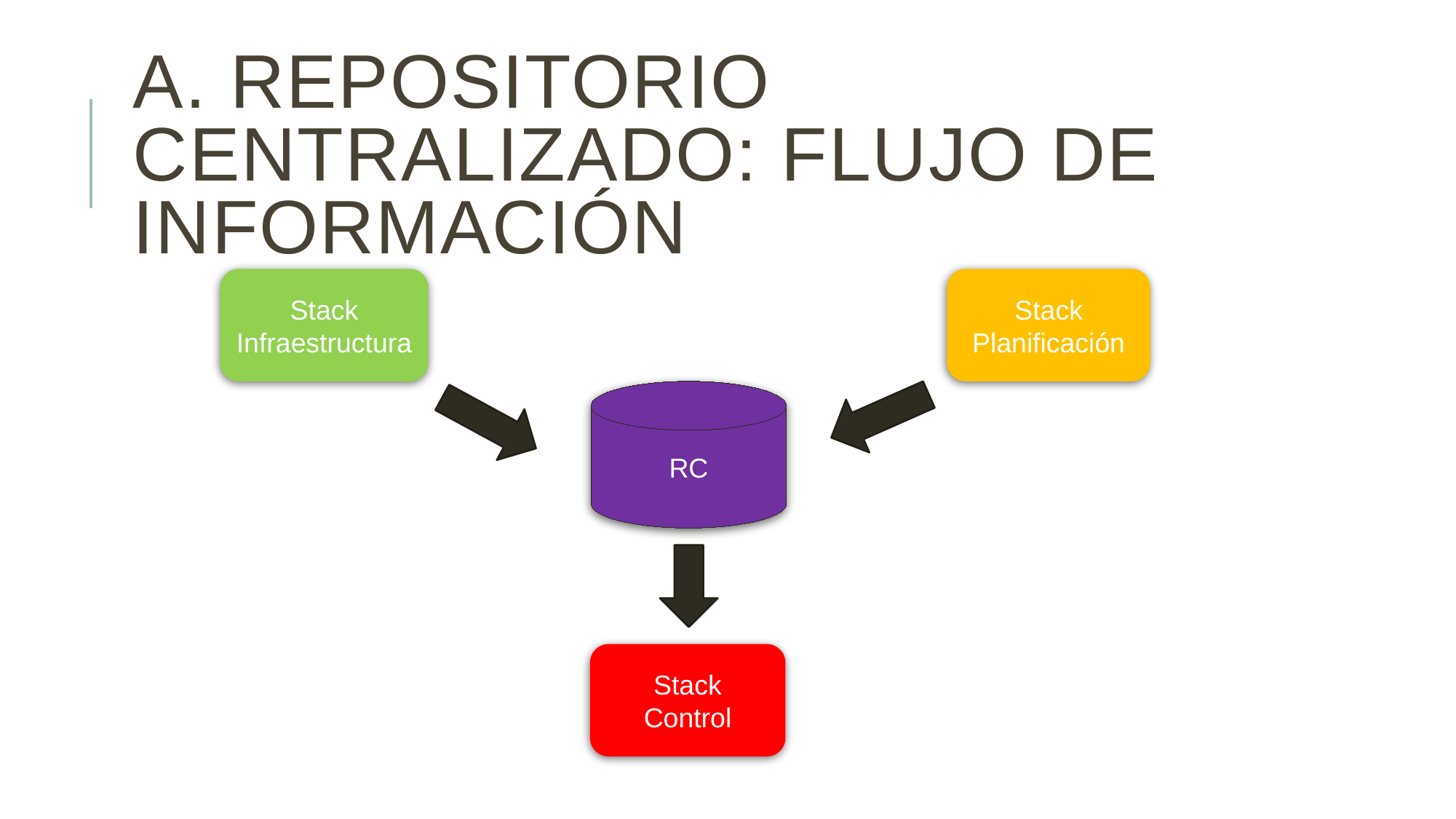

# a. Repositorio Centralizado: Flujo de información
Stack Infraestructura
Stack Planificación
RC

Stack Control